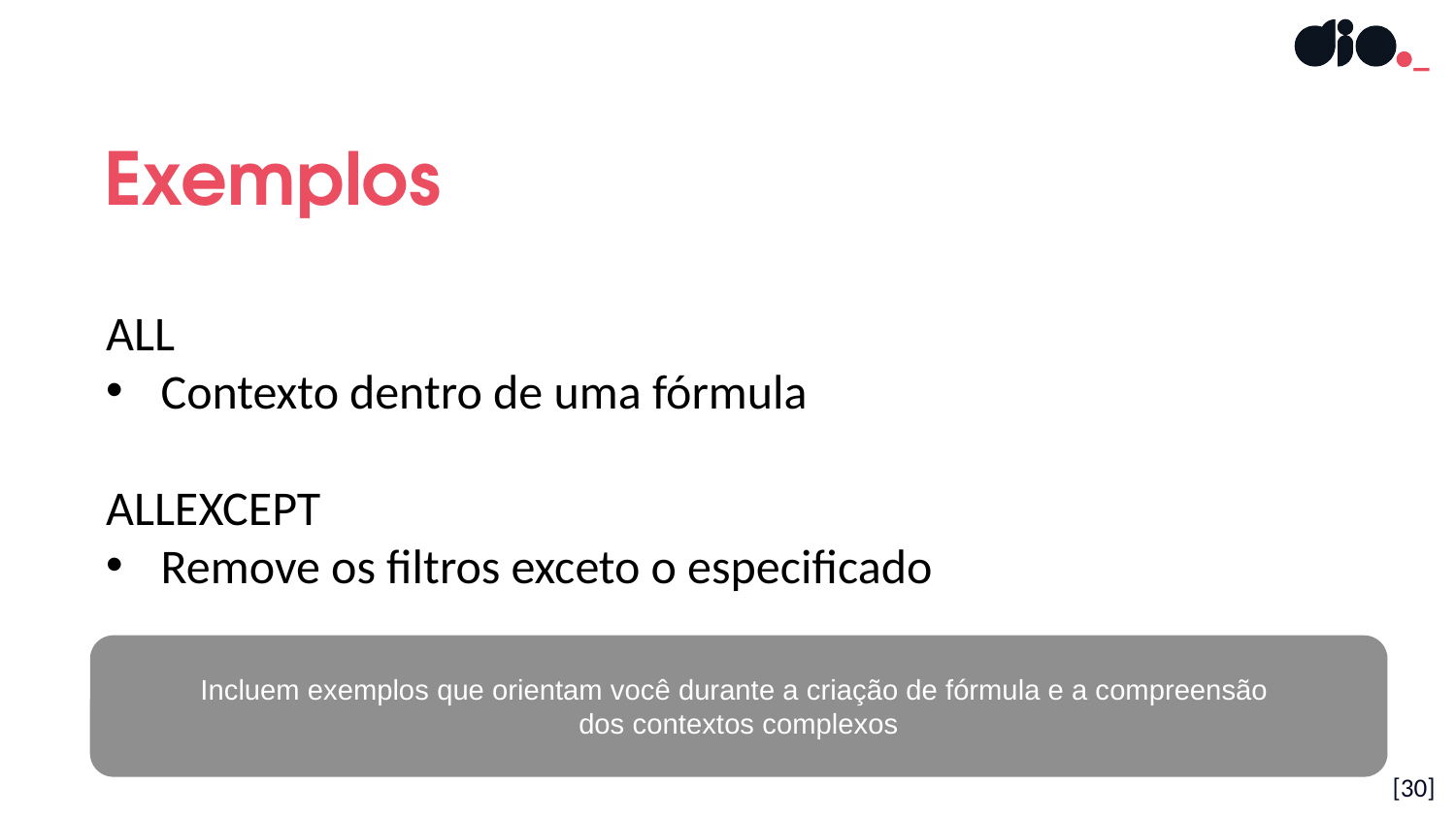

Exemplos
ALL
Contexto dentro de uma fórmula

ALLEXCEPT
Remove os filtros exceto o especificado
Incluem exemplos que orientam você durante a criação de fórmula e a compreensão
dos contextos complexos
[30]